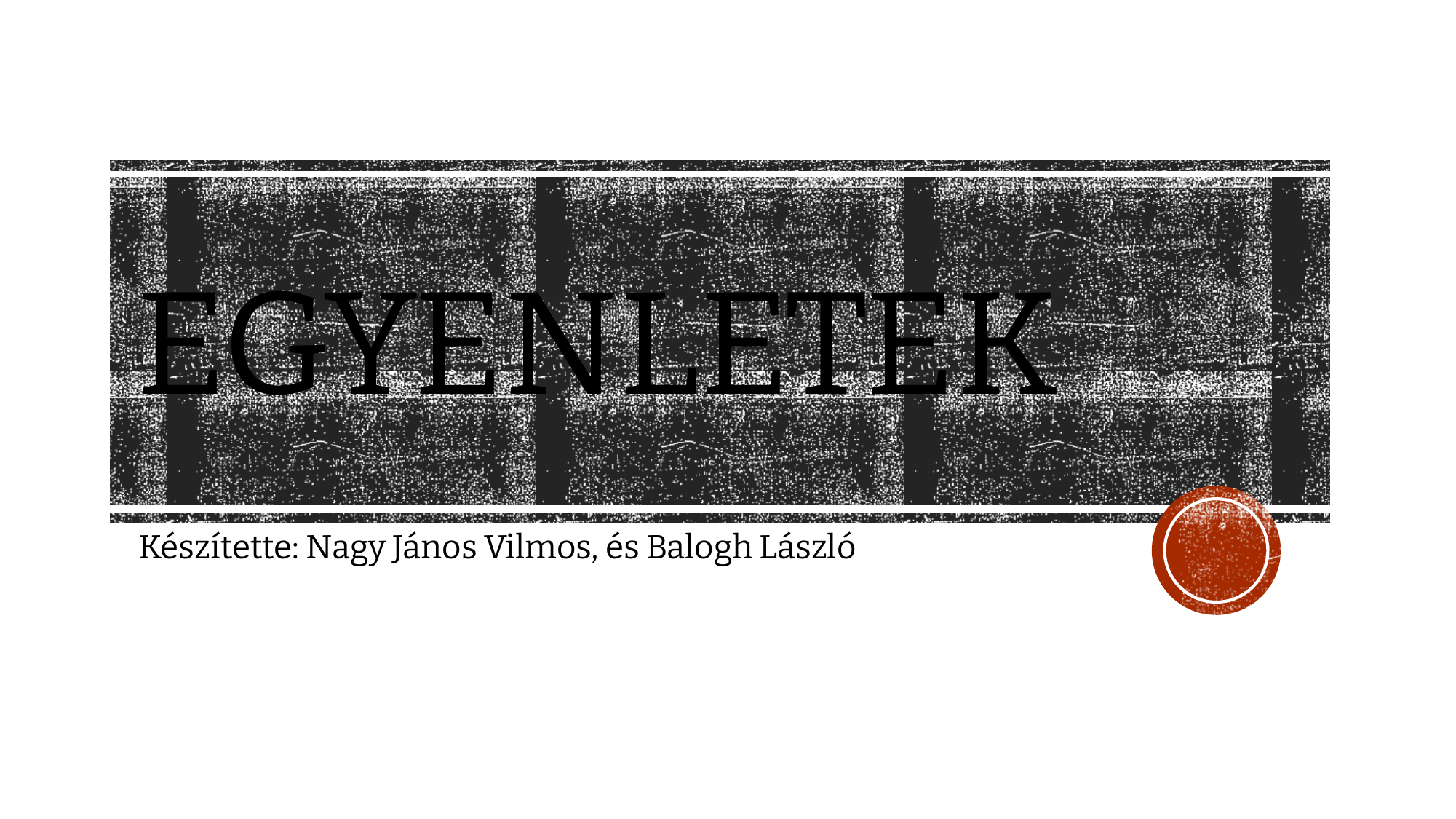

# Egyenletek
Készítette: Nagy János Vilmos, és Balogh László